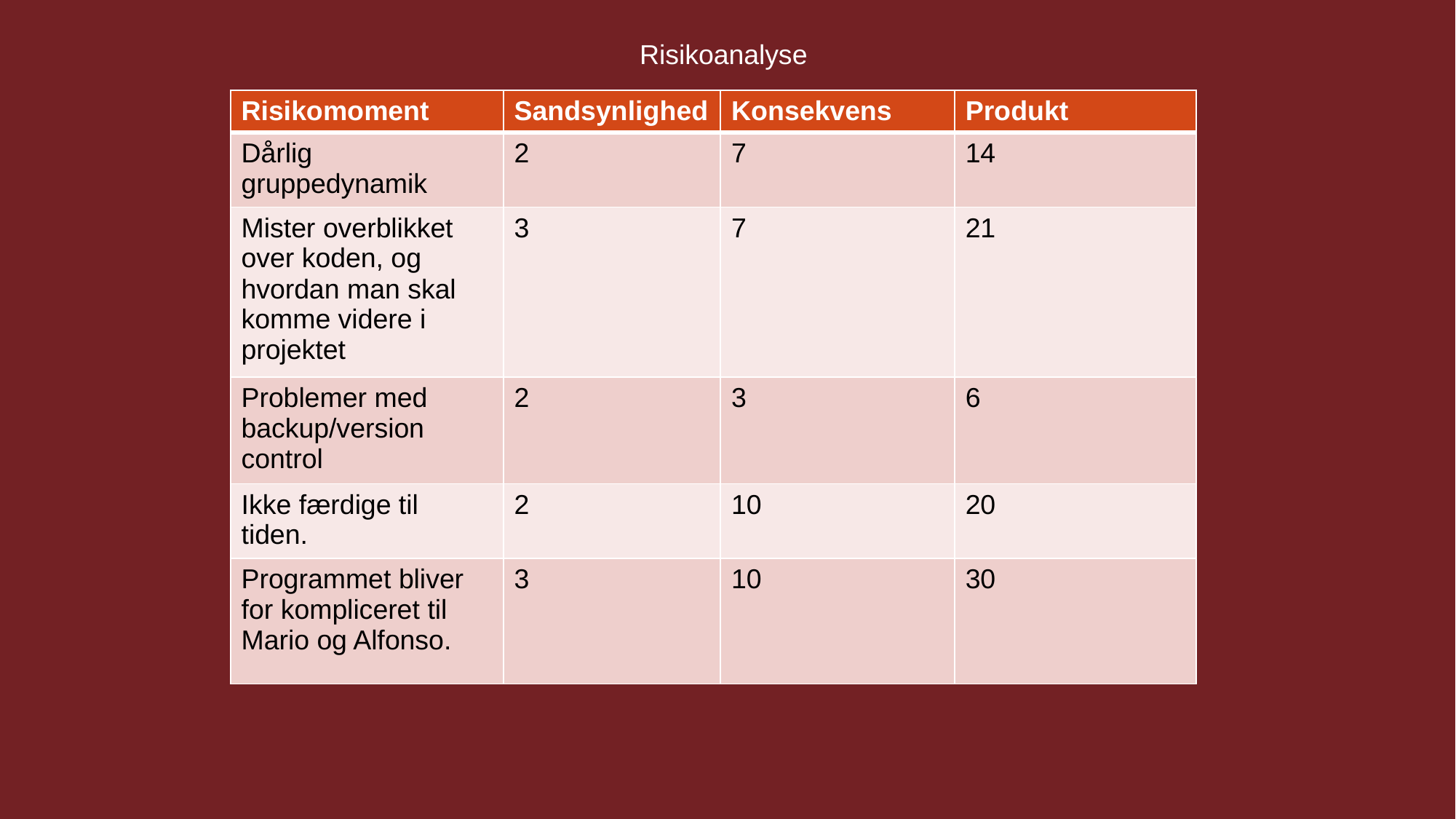

Risikoanalyse
| Risikomoment | Sandsynlighed | Konsekvens | Produkt |
| --- | --- | --- | --- |
| Dårlig gruppedynamik | 2 | 7 | 14 |
| Mister overblikket over koden, og hvordan man skal komme videre i projektet | 3 | 7 | 21 |
| Problemer med backup/version control | 2 | 3 | 6 |
| Ikke færdige til tiden. | 2 | 10 | 20 |
| Programmet bliver for kompliceret til Mario og Alfonso. | 3 | 10 | 30 |